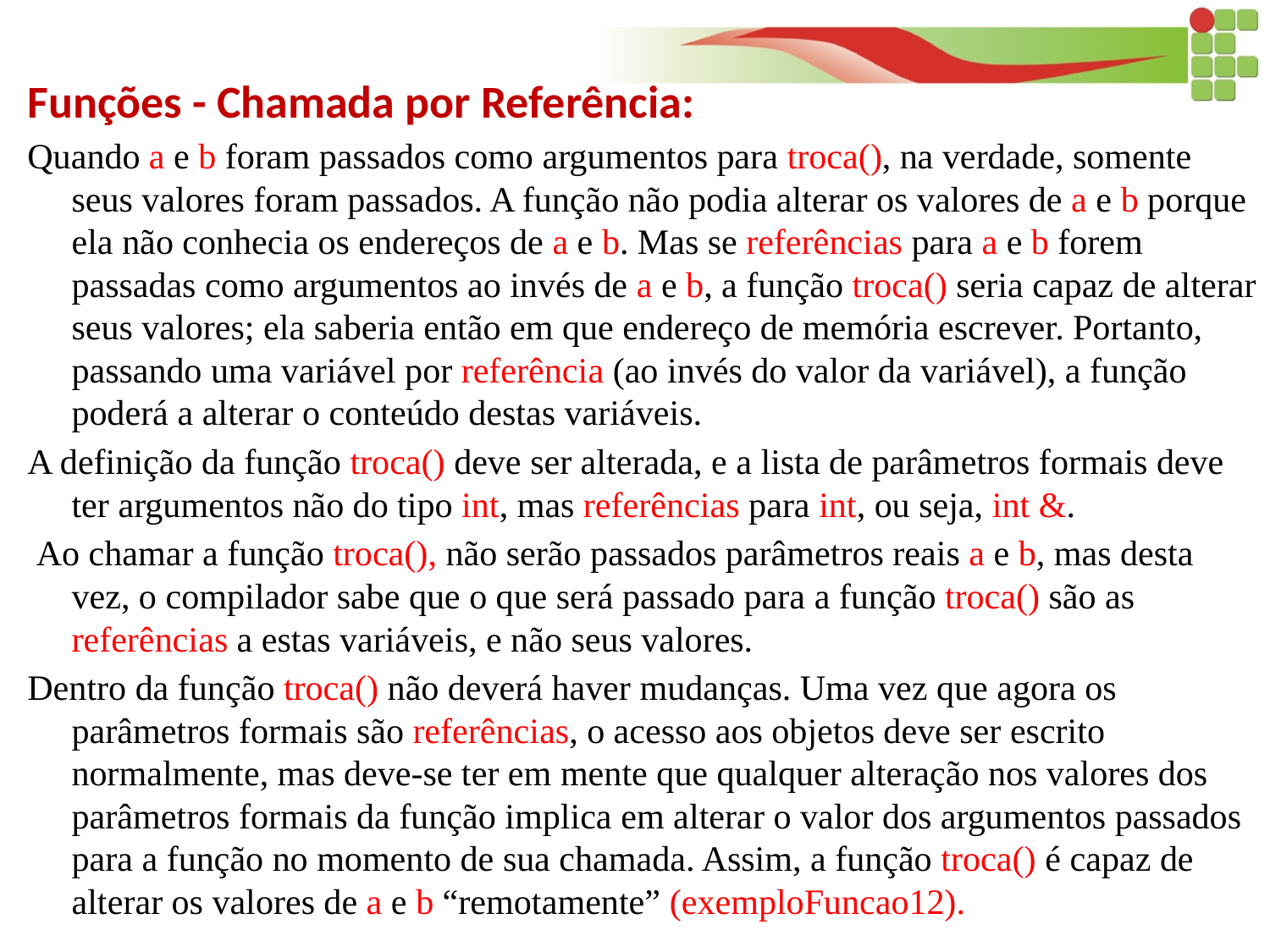

Funções - Chamada por Referência:
Quando a e b foram passados como argumentos para troca(), na verdade, somente seus valores foram passados. A função não podia alterar os valores de a e b porque ela não conhecia os endereços de a e b. Mas se referências para a e b forem passadas como argumentos ao invés de a e b, a função troca() seria capaz de alterar seus valores; ela saberia então em que endereço de memória escrever. Portanto, passando uma variável por referência (ao invés do valor da variável), a função poderá a alterar o conteúdo destas variáveis.
A definição da função troca() deve ser alterada, e a lista de parâmetros formais deve ter argumentos não do tipo int, mas referências para int, ou seja, int &.
 Ao chamar a função troca(), não serão passados parâmetros reais a e b, mas desta vez, o compilador sabe que o que será passado para a função troca() são as referências a estas variáveis, e não seus valores.
Dentro da função troca() não deverá haver mudanças. Uma vez que agora os parâmetros formais são referências, o acesso aos objetos deve ser escrito normalmente, mas deve-se ter em mente que qualquer alteração nos valores dos parâmetros formais da função implica em alterar o valor dos argumentos passados para a função no momento de sua chamada. Assim, a função troca() é capaz de alterar os valores de a e b “remotamente” (exemploFuncao12).